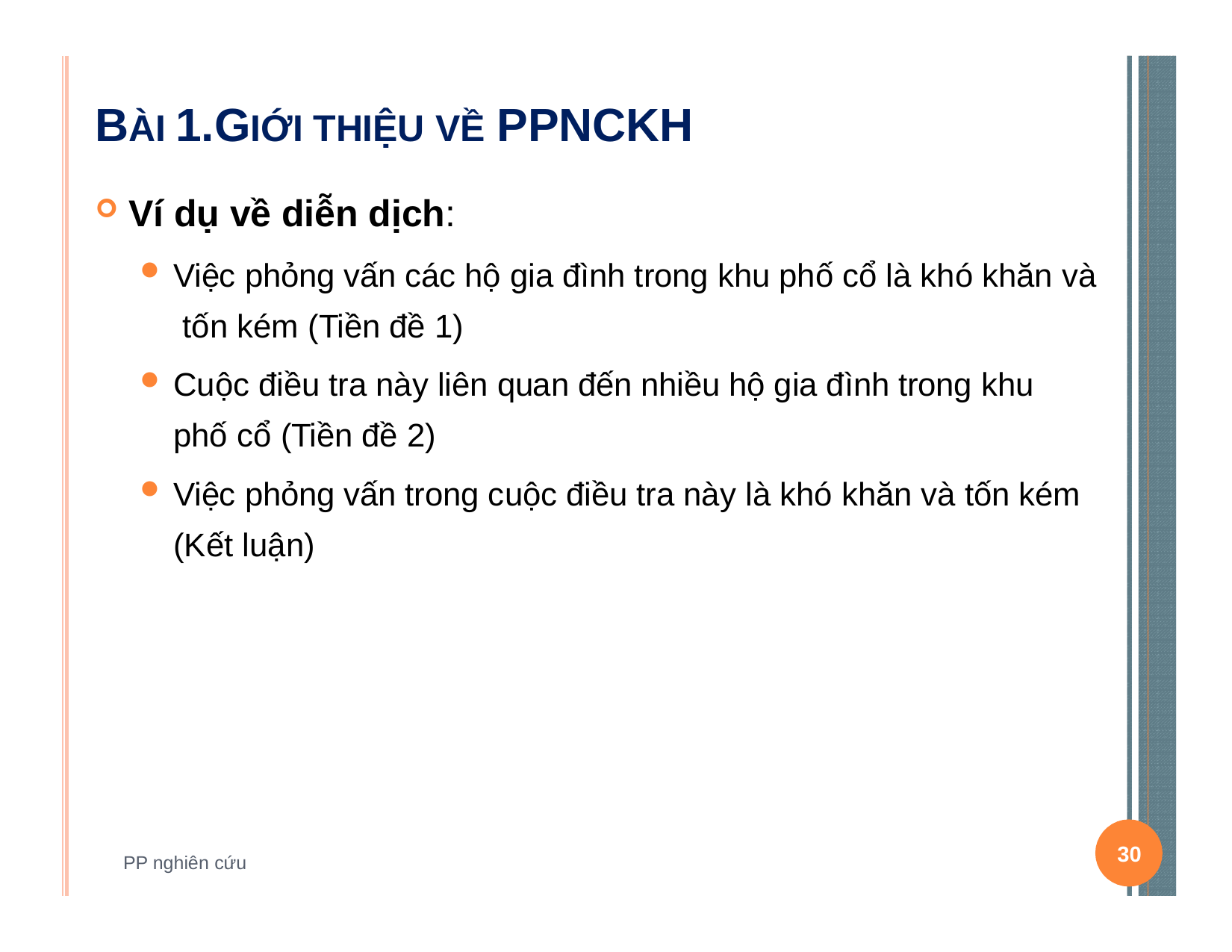

# BÀI 1.GIỚI THIỆU VỀ PPNCKH
Ví dụ về diễn dịch:
Việc phỏng vấn các hộ gia đình trong khu phố cổ là khó khăn và  tốn kém (Tiền đề 1)
Cuộc điều tra này liên quan đến nhiều hộ gia đình trong khu  phố cổ (Tiền đề 2)
Việc phỏng vấn trong cuộc điều tra này là khó khăn và tốn kém  (Kết luận)

30
PP nghiên cứu